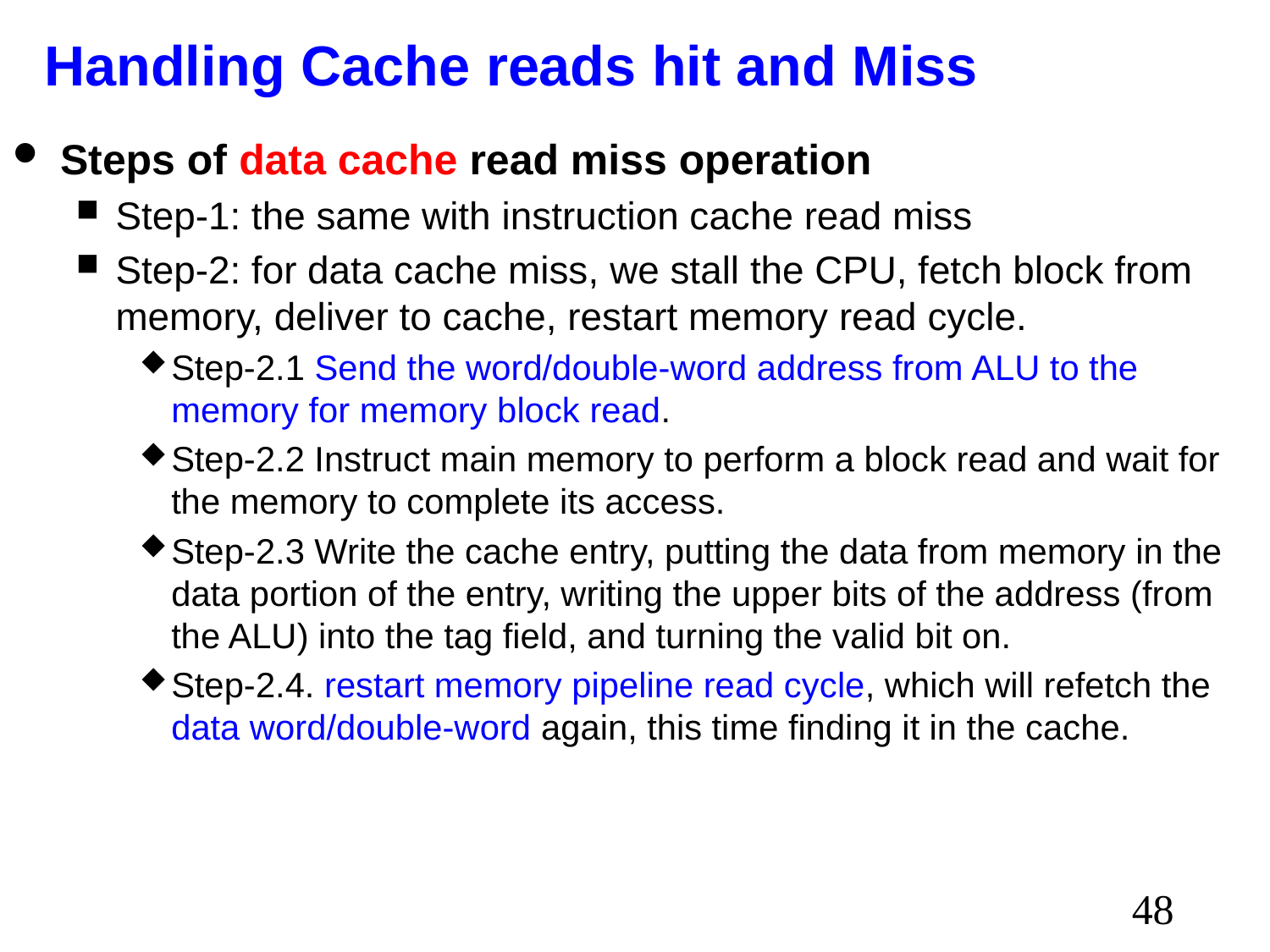

# Handling Cache reads hit and Miss

Steps of data cache read miss operation
Step-1: the same with instruction cache read miss
Step-2: for data cache miss, we stall the CPU, fetch block from memory, deliver to cache, restart memory read cycle.
Step-2.1 Send the word/double-word address from ALU to the memory for memory block read.
Step-2.2 Instruct main memory to perform a block read and wait for the memory to complete its access.
Step-2.3 Write the cache entry, putting the data from memory in the data portion of the entry, writing the upper bits of the address (from the ALU) into the tag field, and turning the valid bit on.
Step-2.4. restart memory pipeline read cycle, which will refetch the data word/double-word again, this time finding it in the cache.